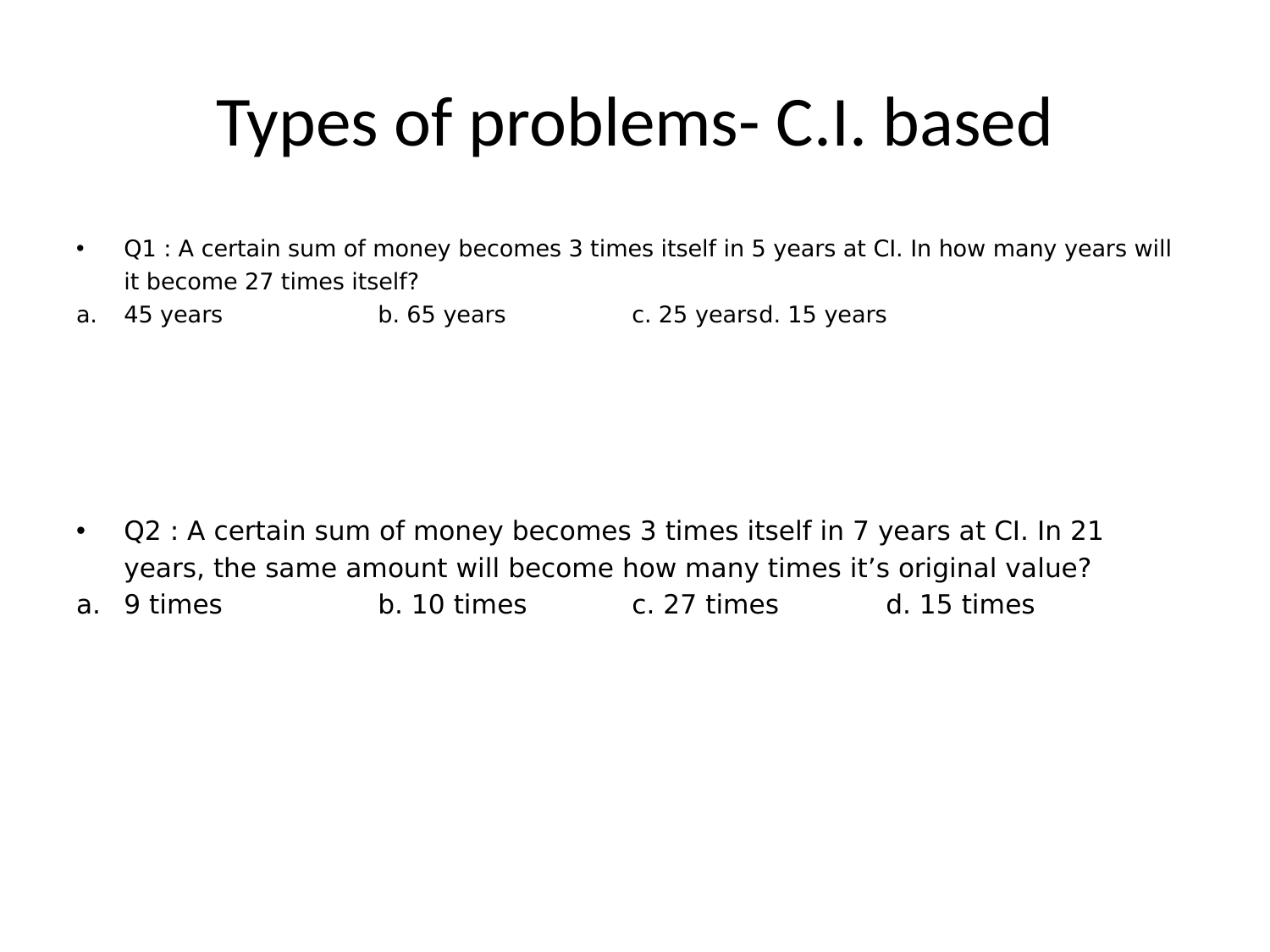

# Types of problems- C.I. based
Q1 : A certain sum of money becomes 3 times itself in 5 years at CI. In how many years will it become 27 times itself?
45 years		b. 65 years	c. 25 years	d. 15 years

Q2 : A certain sum of money becomes 3 times itself in 7 years at CI. In 21 years, the same amount will become how many times it’s original value?
9 times		b. 10 times	c. 27 times	d. 15 times